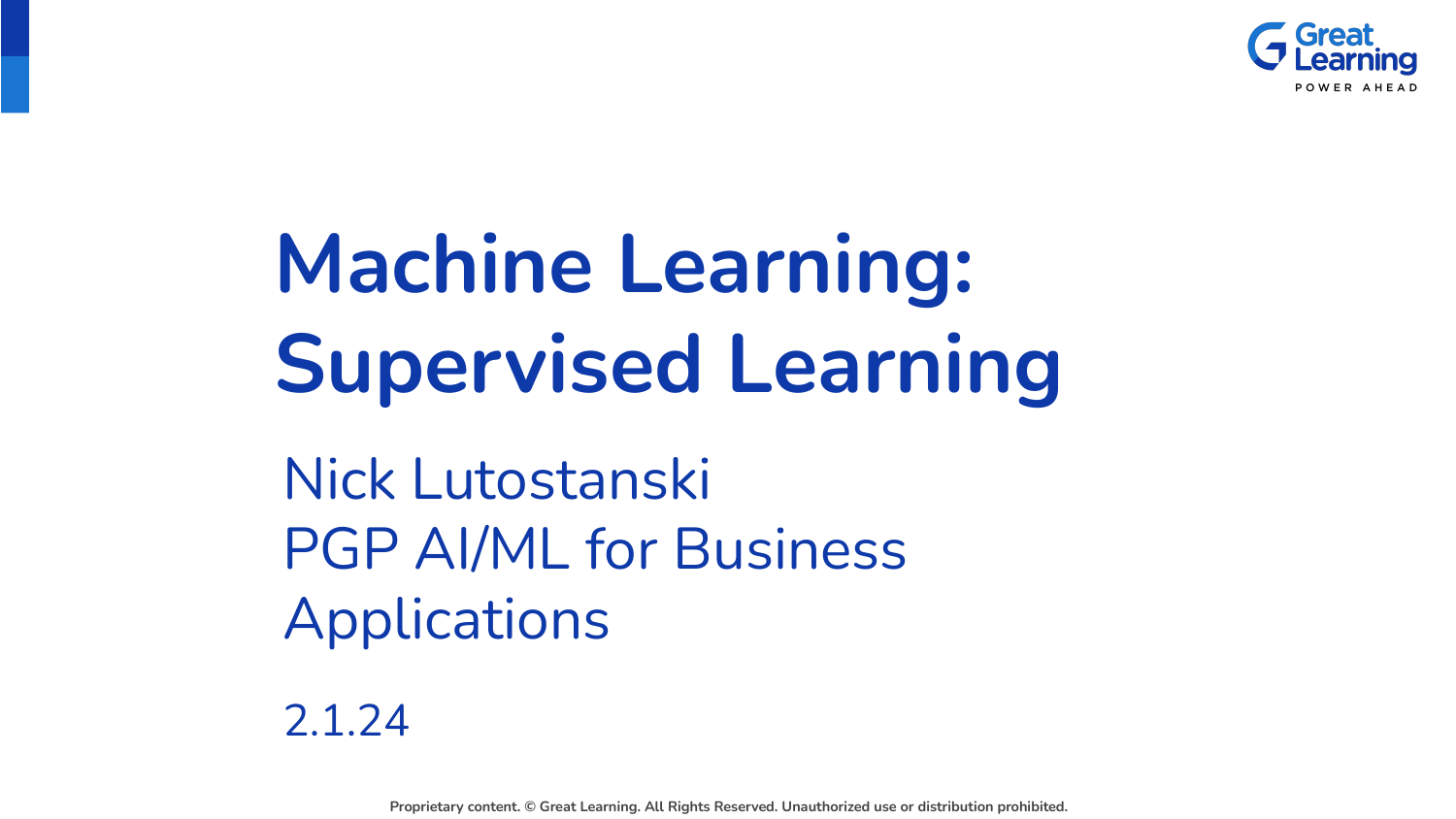

Machine Learning:
Supervised Learning
Nick Lutostanski
PGP AI/ML for Business Applications
2.1.24